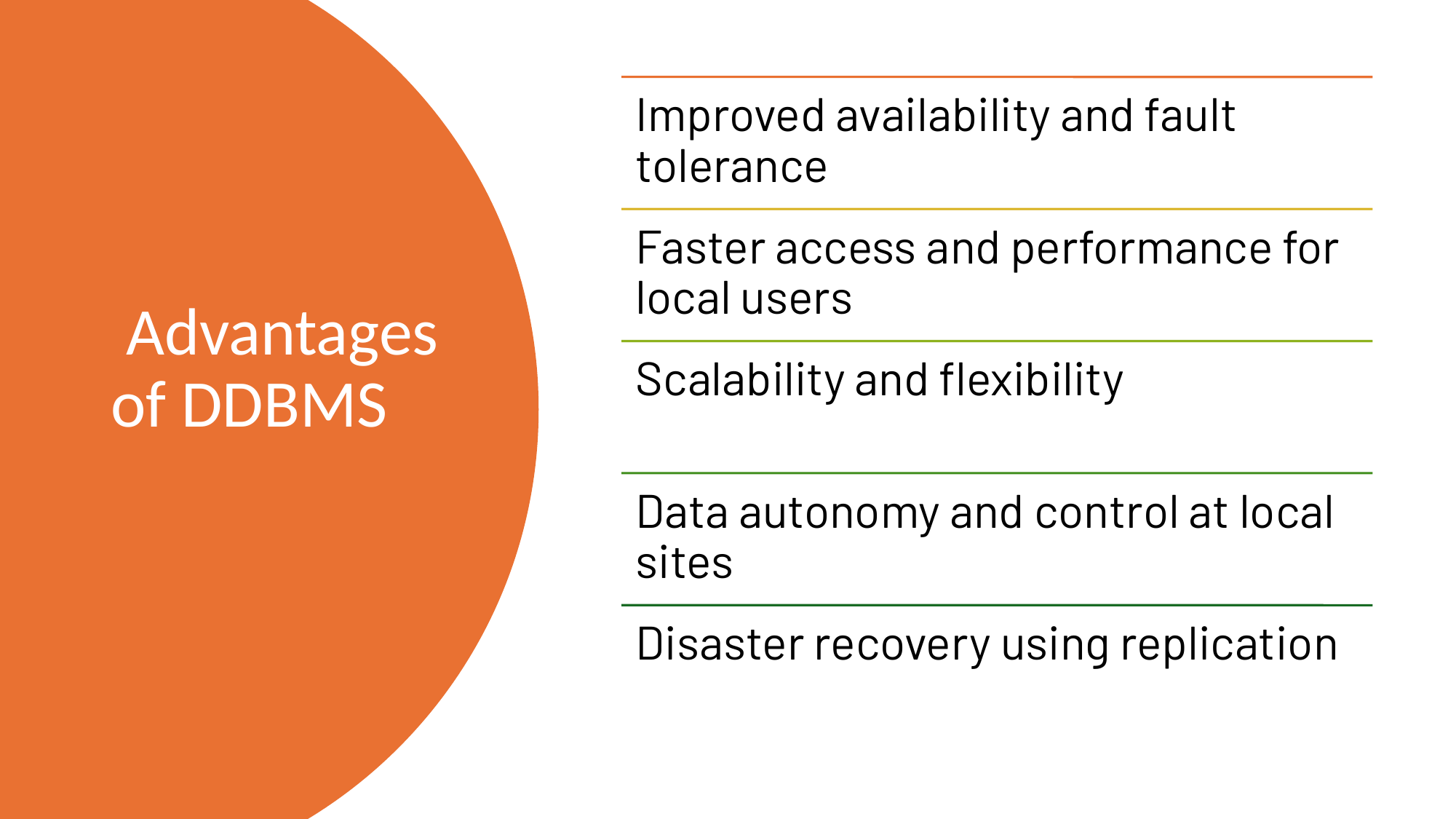

Improved availability and fault tolerance
Faster access and performance for local users
Scalability and flexibility
Data autonomy and control at local sites
Disaster recovery using replication
# Advantages of DDBMS